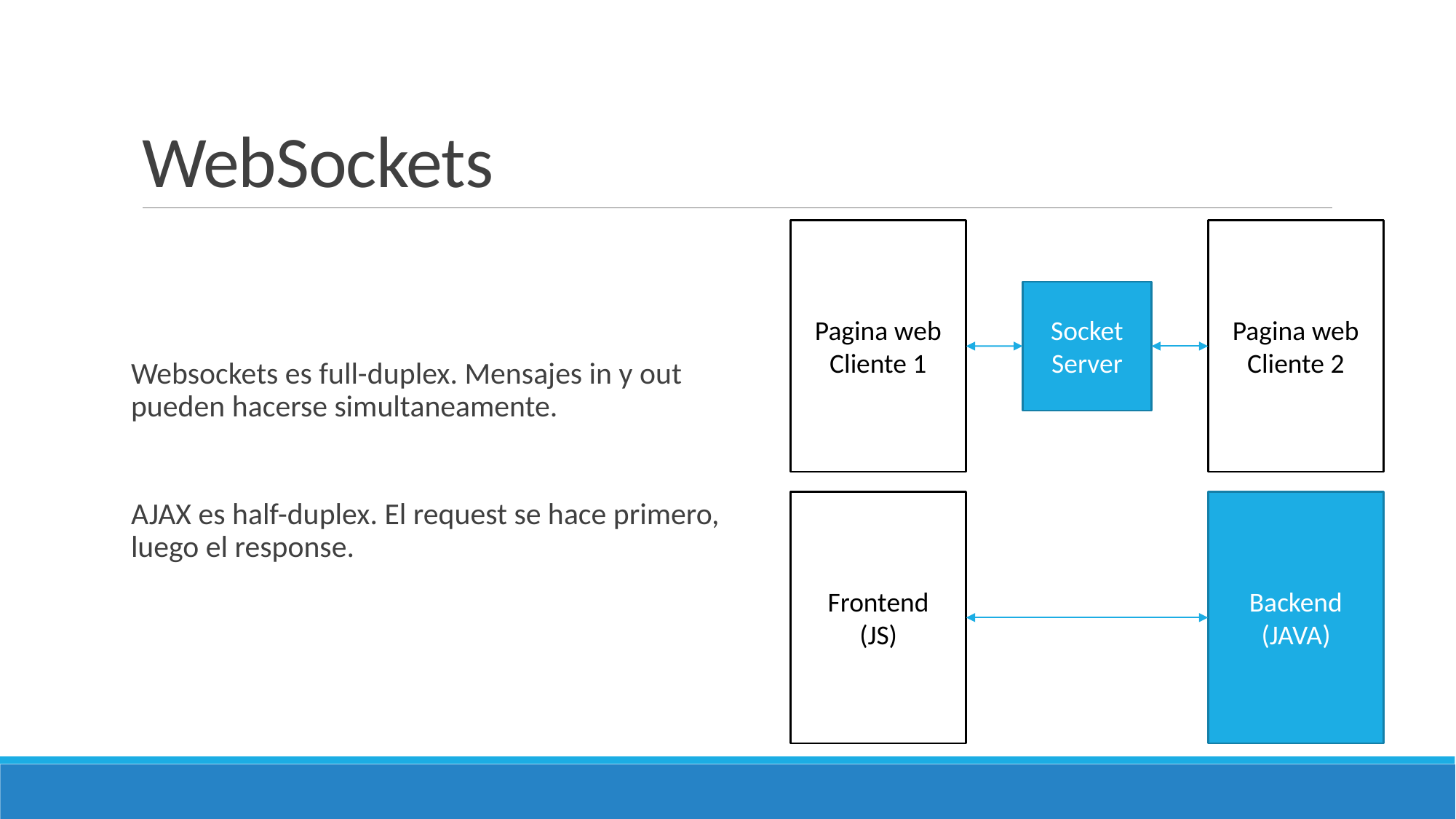

# WebSockets
Pagina web
Cliente 2
Websockets es full-duplex. Mensajes in y out pueden hacerse simultaneamente.

AJAX es half-duplex. El request se hace primero, luego el response.
Pagina web
Cliente 1
Socket
Server
Frontend
(JS)
Backend
(JAVA)